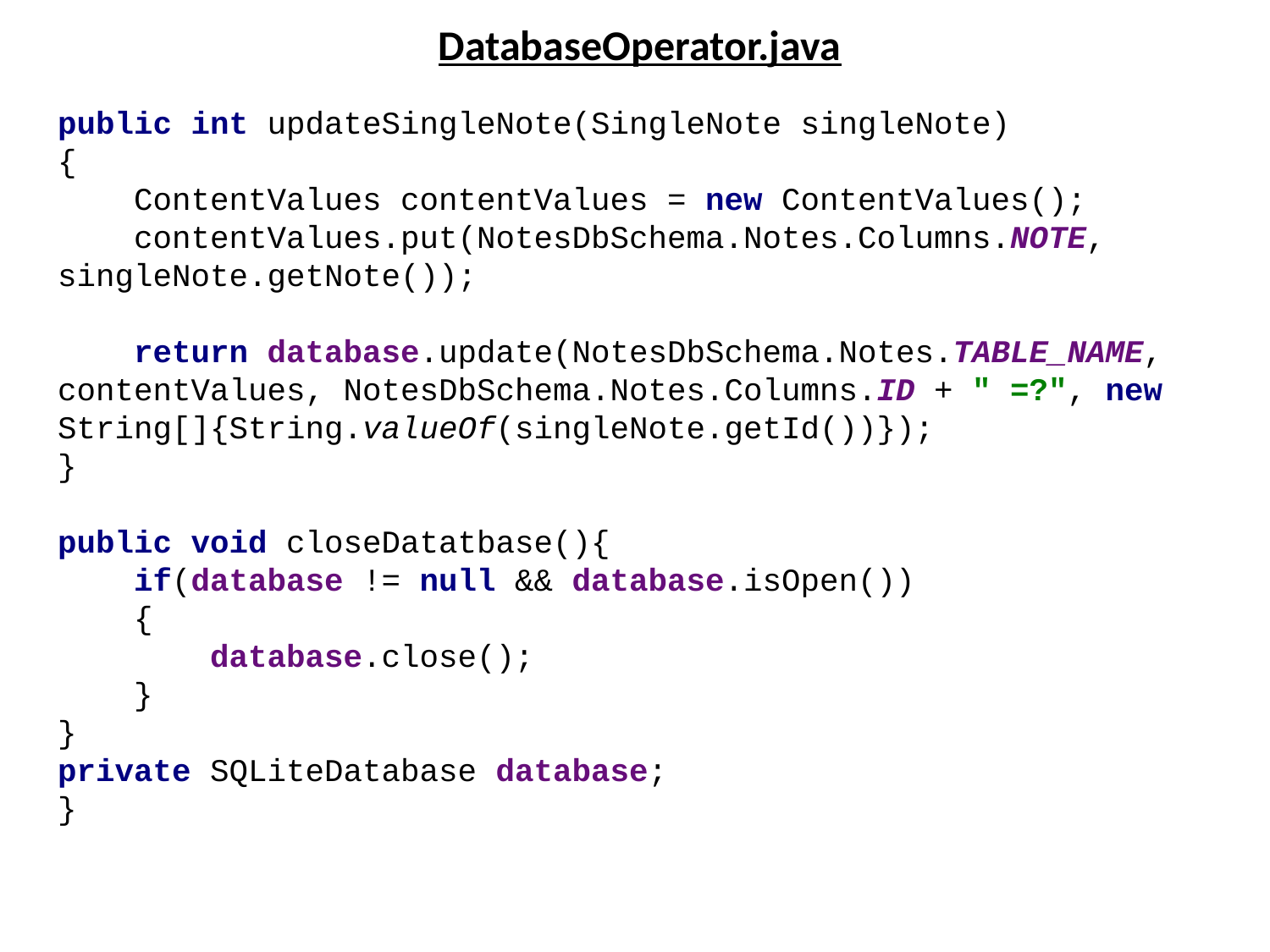

DatabaseOperator.java
public int updateSingleNote(SingleNote singleNote)
{
    ContentValues contentValues = new ContentValues();
    contentValues.put(NotesDbSchema.Notes.Columns.NOTE, singleNote.getNote());
    return database.update(NotesDbSchema.Notes.TABLE_NAME, contentValues, NotesDbSchema.Notes.Columns.ID + " =?", new String[]{String.valueOf(singleNote.getId())});
}
public void closeDatatbase(){
    if(database != null && database.isOpen())
    {
        database.close();
    }
}
private SQLiteDatabase database;
}